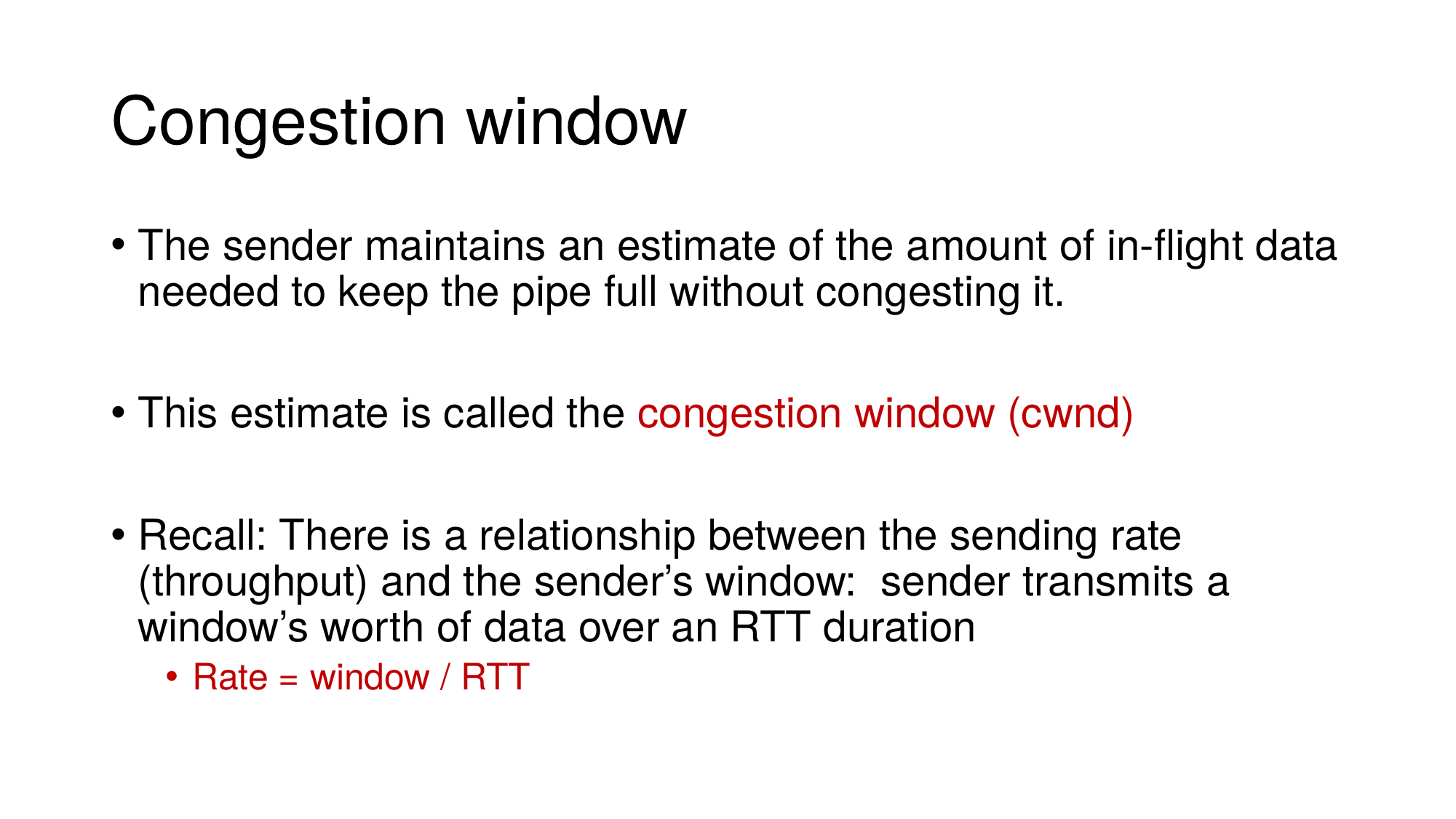

# Congestion window
The sender maintains an estimate of the amount of in-flight data needed to keep the pipe full without congesting it.

This estimate is called the congestion window (cwnd)

Recall: There is a relationship between the sending rate (throughput) and the sender’s window:  sender transmits a window’s worth of data over an RTT duration
Rate = window / RTT